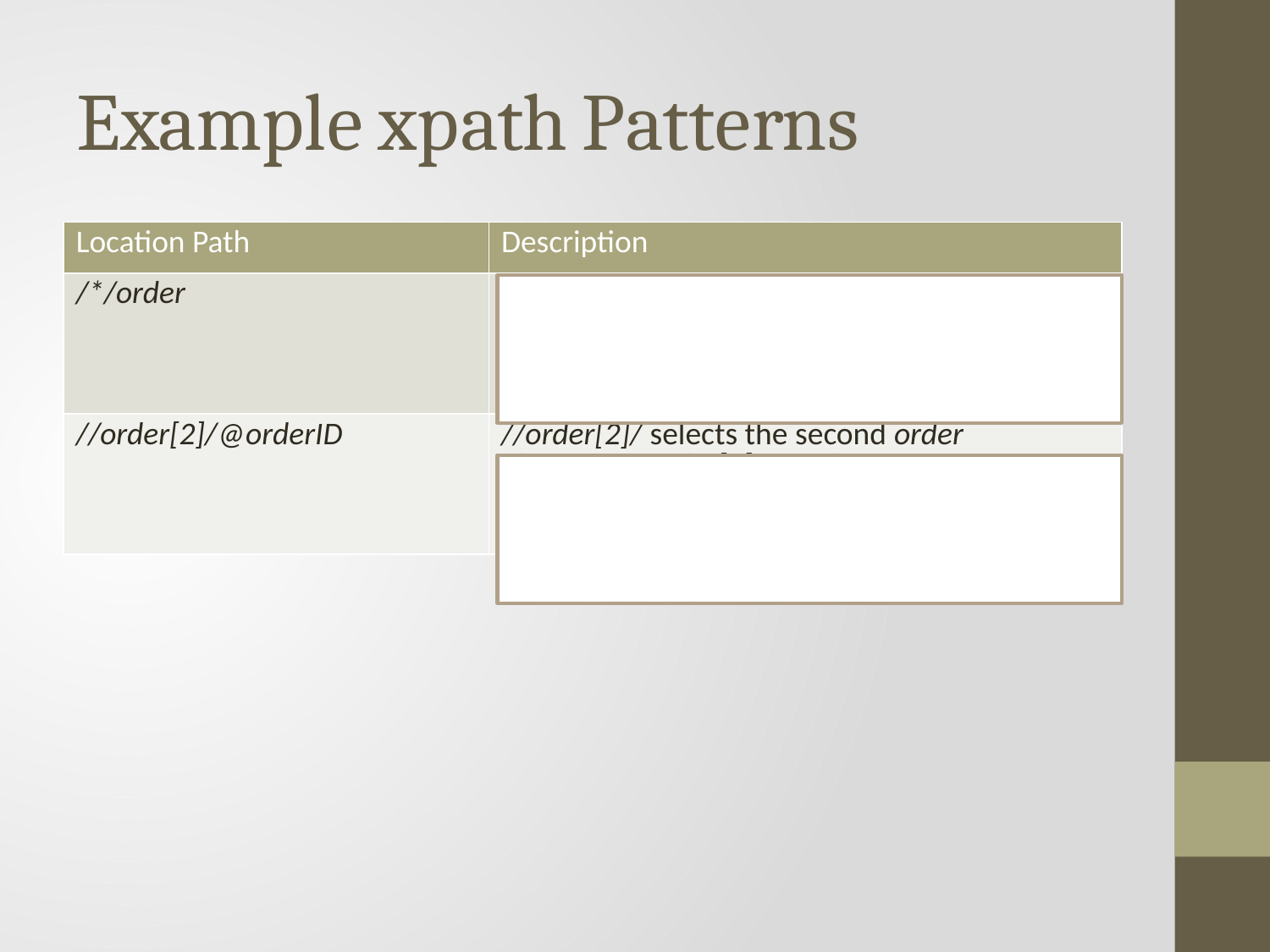

# Example xpath Patterns
| Location Path | Description |
| --- | --- |
| /\*/order | Selects all the order elements that are grandchildren of the root element (in this case, the two order elements). |
| //order[2]/@orderID | //order[2]/ selects the second order element, //order[2]/@orderID retrieves the value of the orderID attribute for the second order element. |